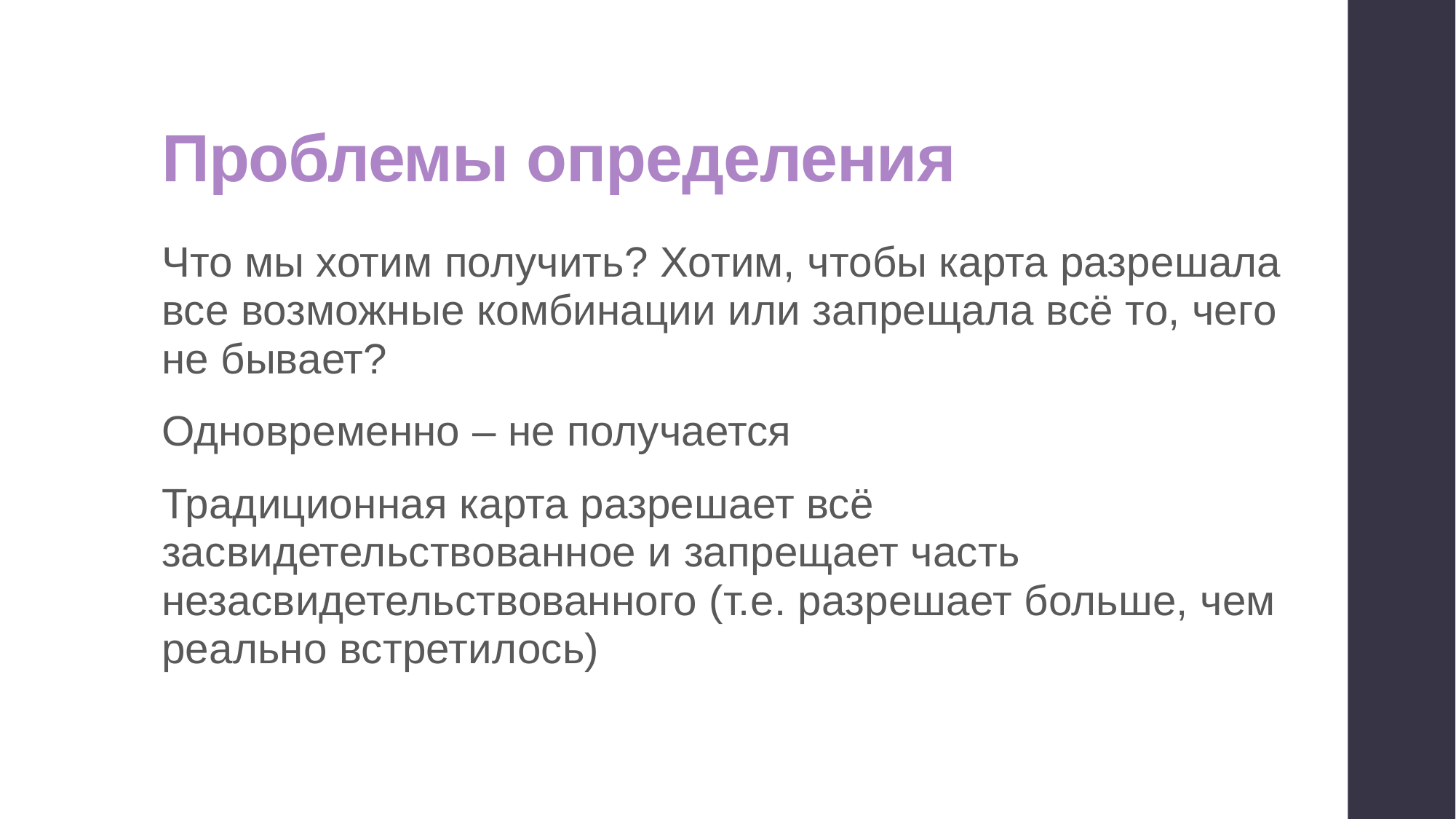

# Проблемы определения
Что мы хотим получить? Хотим, чтобы карта разрешала все возможные комбинации или запрещала всё то, чего не бывает?
Одновременно – не получается
Традиционная карта разрешает всё засвидетельствованное и запрещает часть незасвидетельствованного (т.е. разрешает больше, чем реально встретилось)